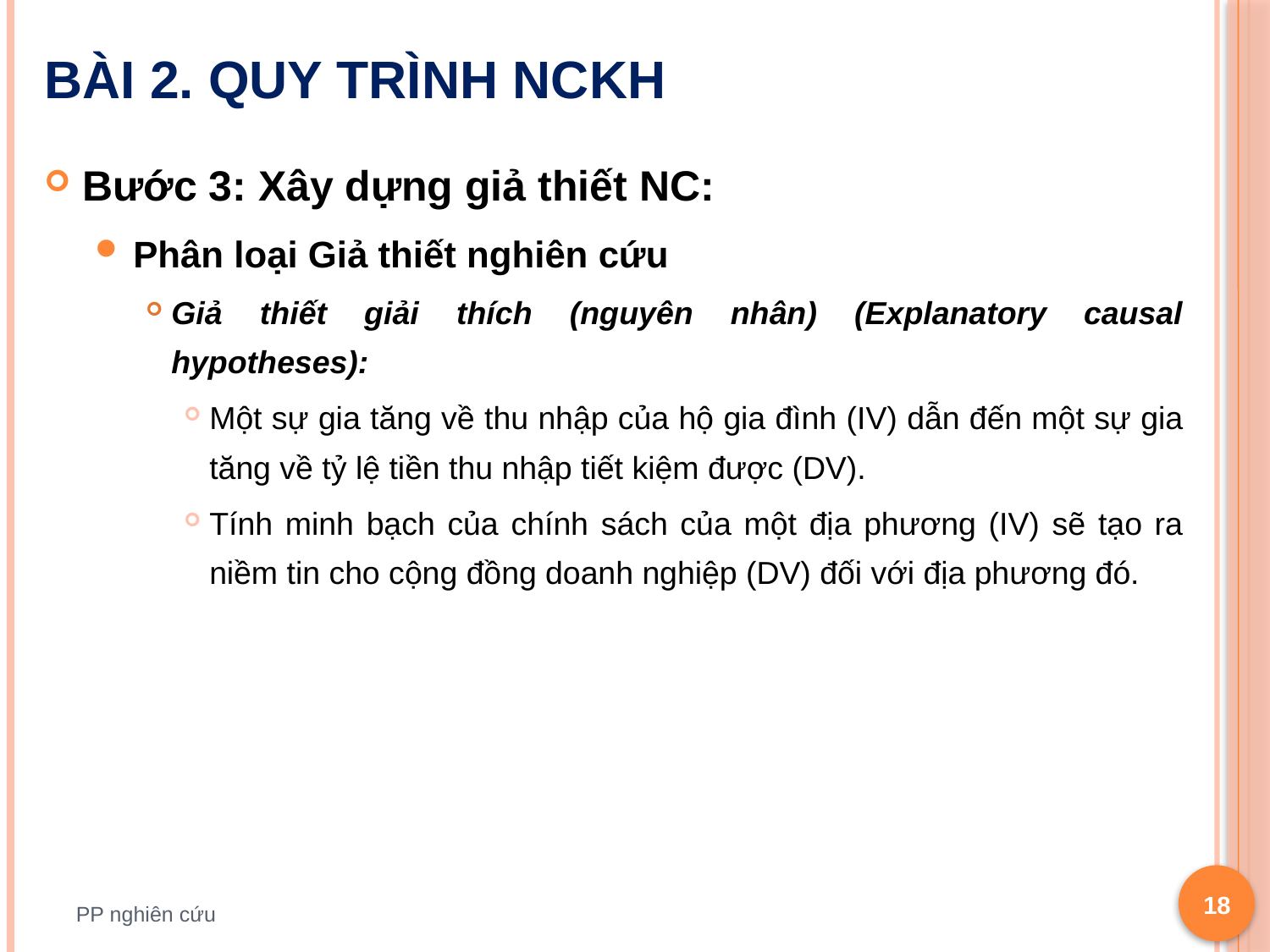

# Bài 2. Quy trình NCKH
Bước 3: Xây dựng giả thiết NC:
Phân loại Giả thiết nghiên cứu
Giả thiết giải thích (nguyên nhân) (Explanatory causal hypotheses):
Một sự gia tăng về thu nhập của hộ gia đình (IV) dẫn đến một sự gia tăng về tỷ lệ tiền thu nhập tiết kiệm được (DV).
Tính minh bạch của chính sách của một địa phương (IV) sẽ tạo ra niềm tin cho cộng đồng doanh nghiệp (DV) đối với địa phương đó.
18
PP nghiên cứu